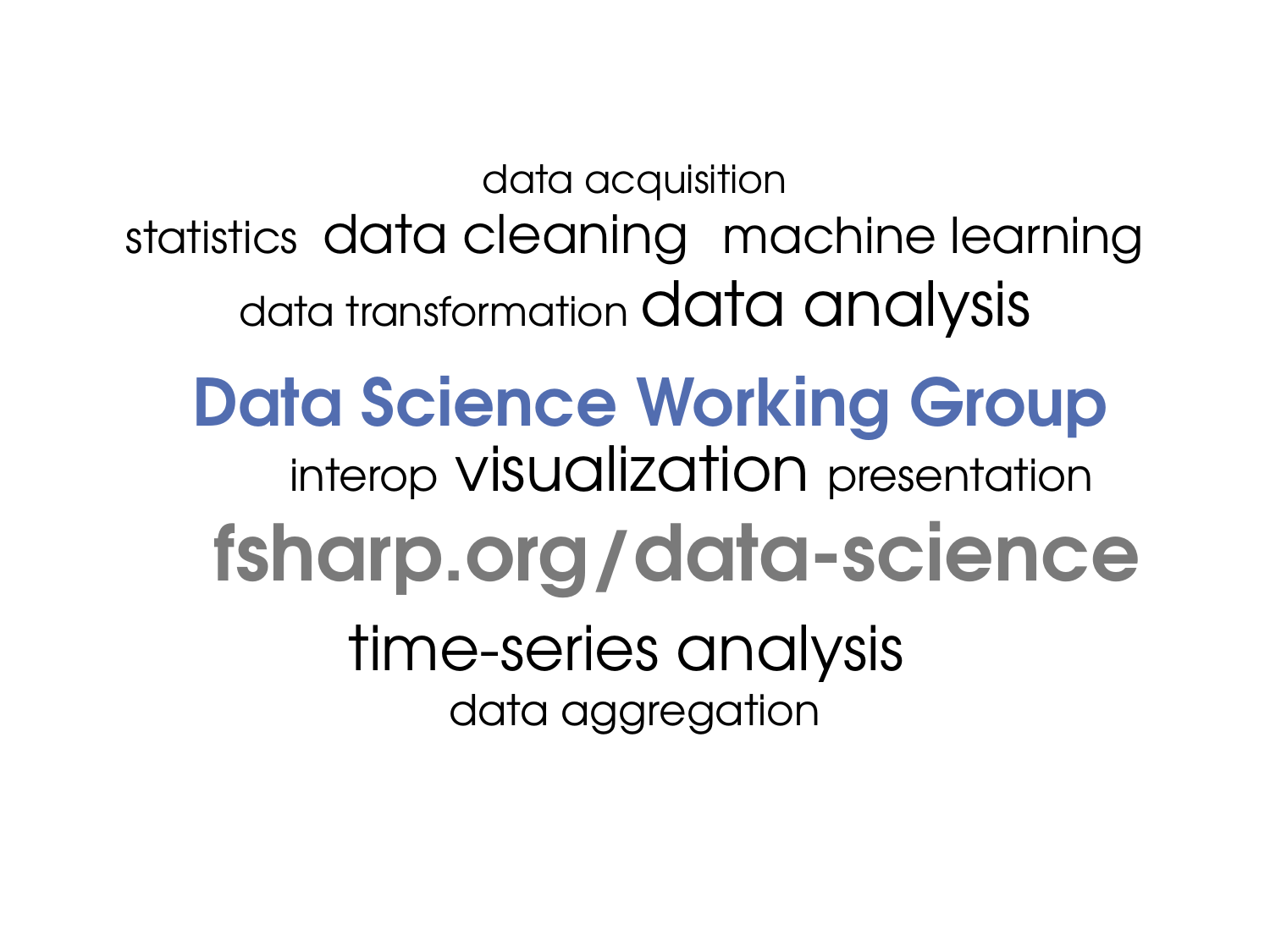

#
data acquisition
statistics  data cleaning   machine learning
data transformation data analysis
Data Science Working Group
 interop visualization presentation
fsharp.org/data-science
time-series analysis
data aggregation